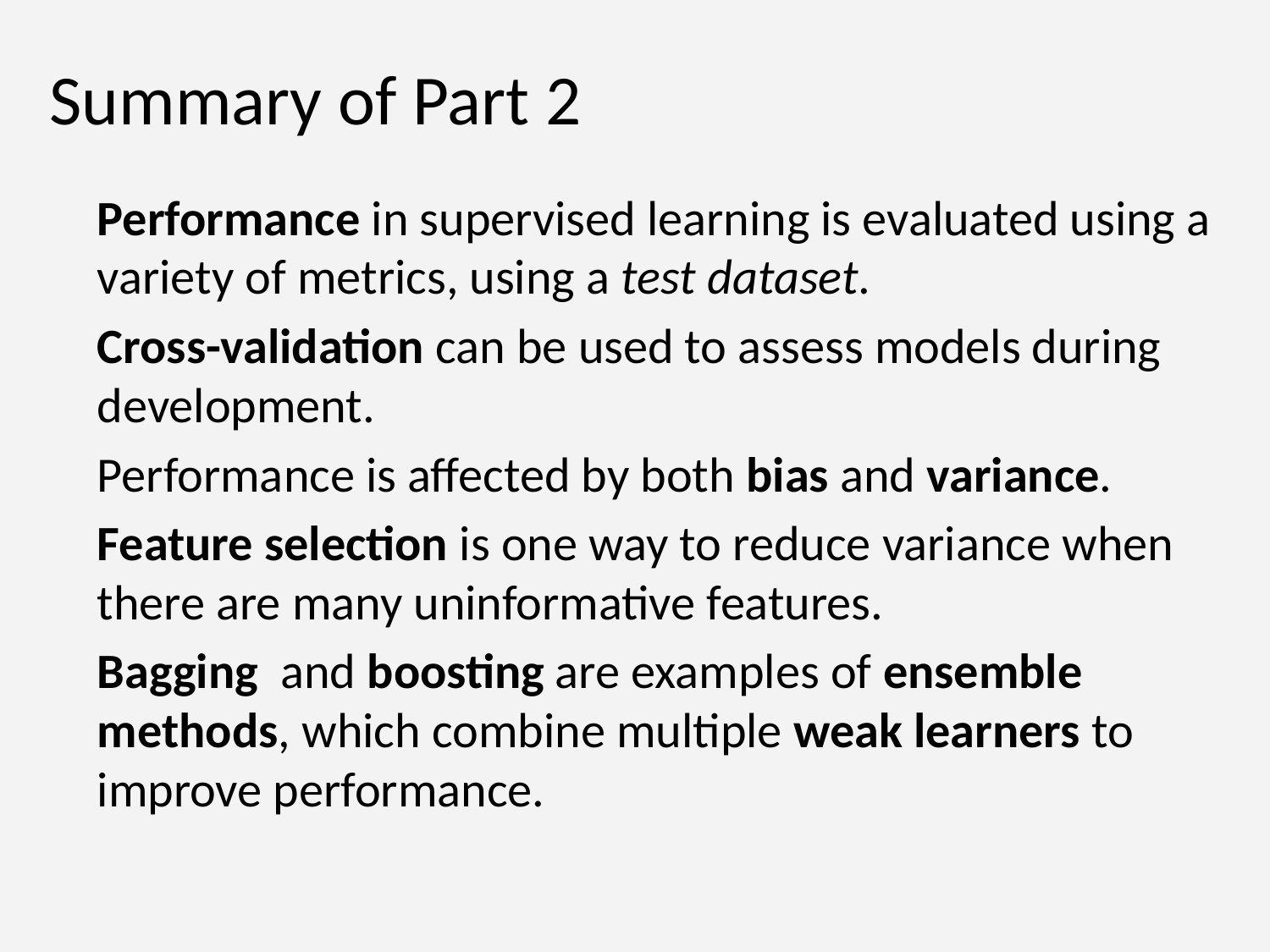

# Summary of Part 2
Performance in supervised learning is evaluated using a variety of metrics, using a test dataset.
Cross-validation can be used to assess models during development.
Performance is affected by both bias and variance.
Feature selection is one way to reduce variance when there are many uninformative features.
Bagging  and boosting are examples of ensemble methods, which combine multiple weak learners to improve performance.